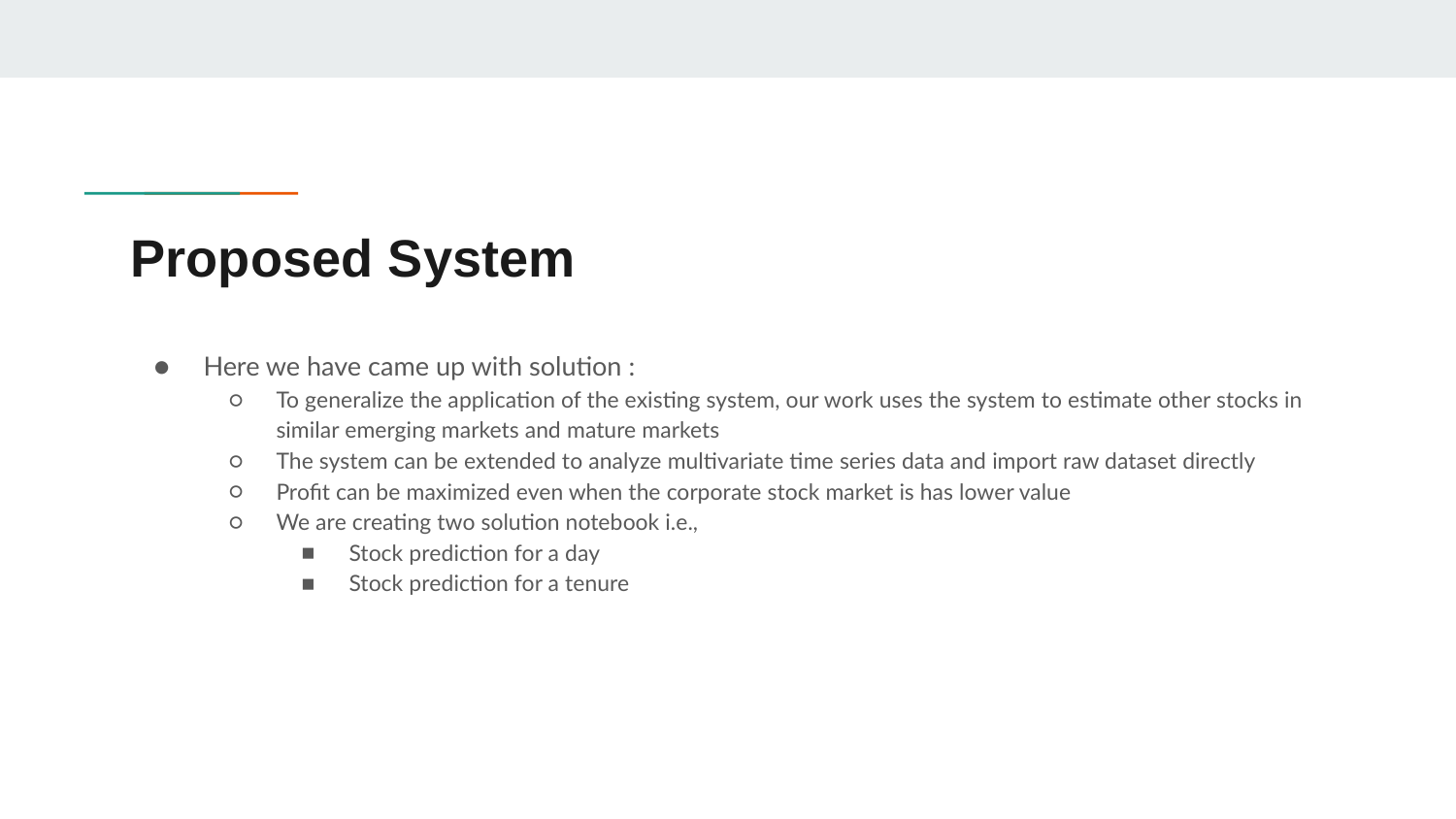

# Proposed System
Here we have came up with solution :
To generalize the application of the existing system, our work uses the system to estimate other stocks in similar emerging markets and mature markets
The system can be extended to analyze multivariate time series data and import raw dataset directly
Profit can be maximized even when the corporate stock market is has lower value
We are creating two solution notebook i.e.,
Stock prediction for a day
Stock prediction for a tenure